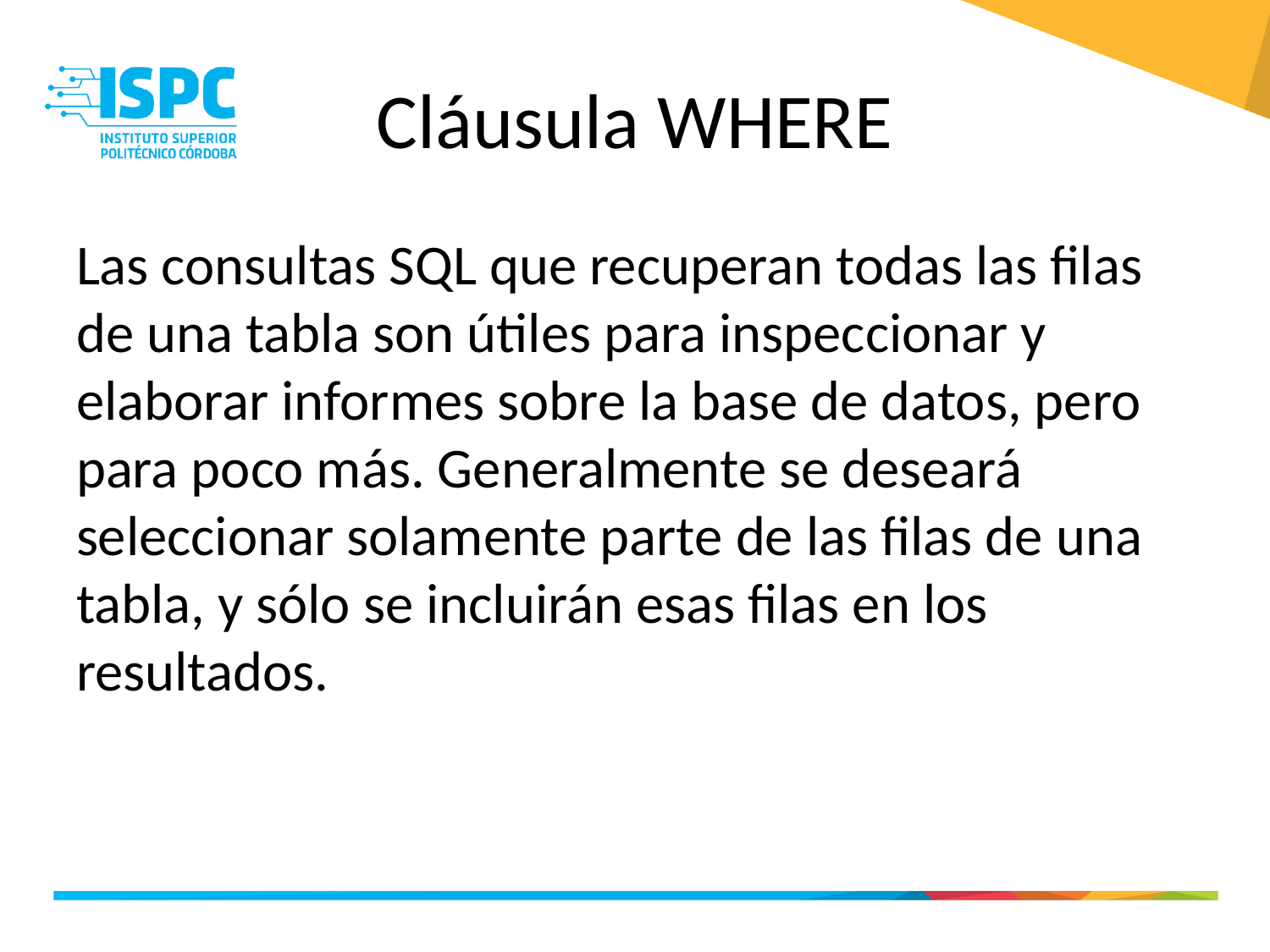

# Cláusula WHERE
Las consultas SQL que recuperan todas las filas de una tabla son útiles para inspeccionar y elaborar informes sobre la base de datos, pero para poco más. Generalmente se deseará seleccionar solamente parte de las filas de una tabla, y sólo se incluirán esas filas en los resultados.